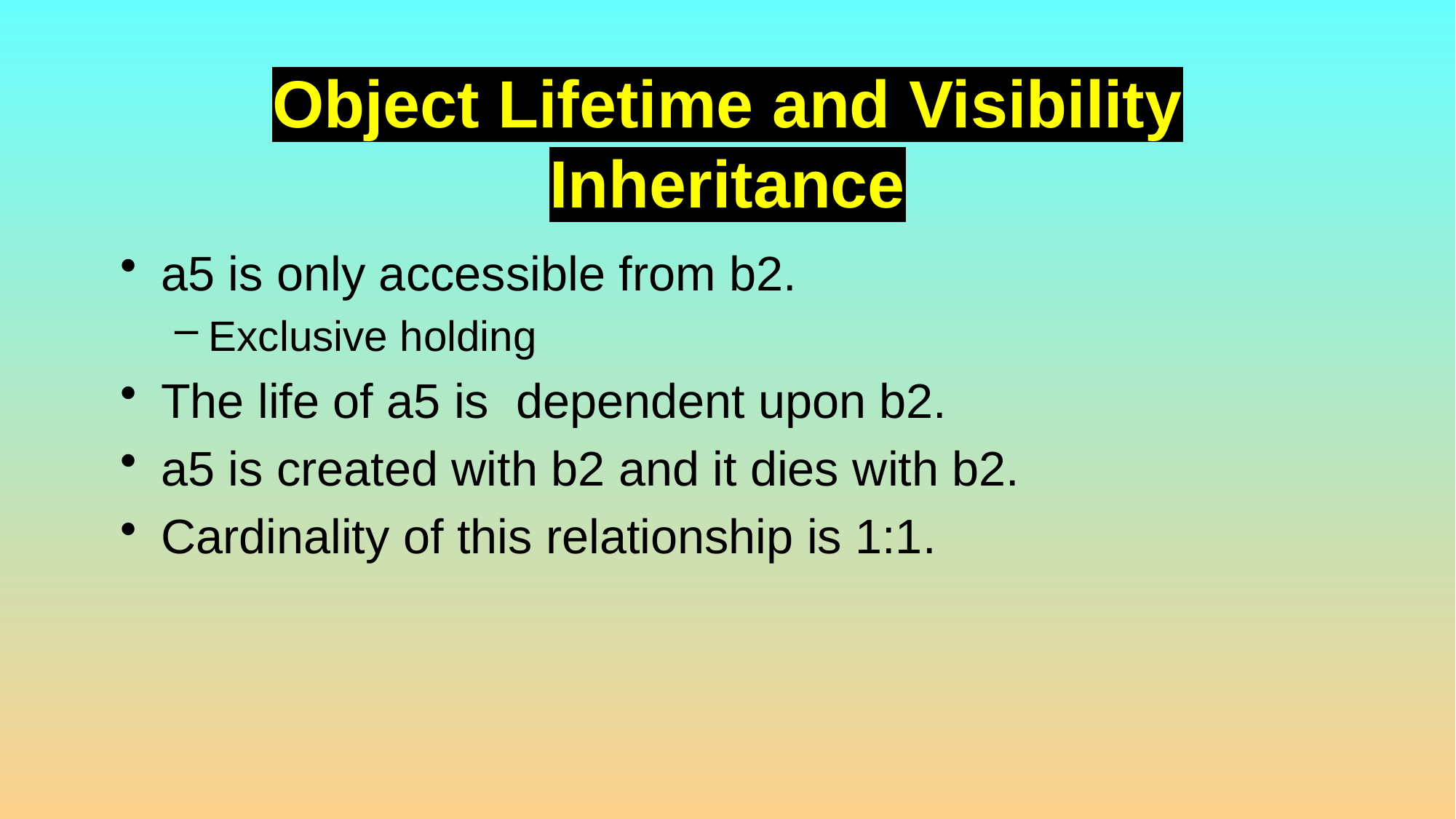

# Object Lifetime and Visibility Inheritance
a5 is only accessible from b2.
Exclusive holding
The life of a5 is  dependent upon b2.
a5 is created with b2 and it dies with b2.
Cardinality of this relationship is 1:1.